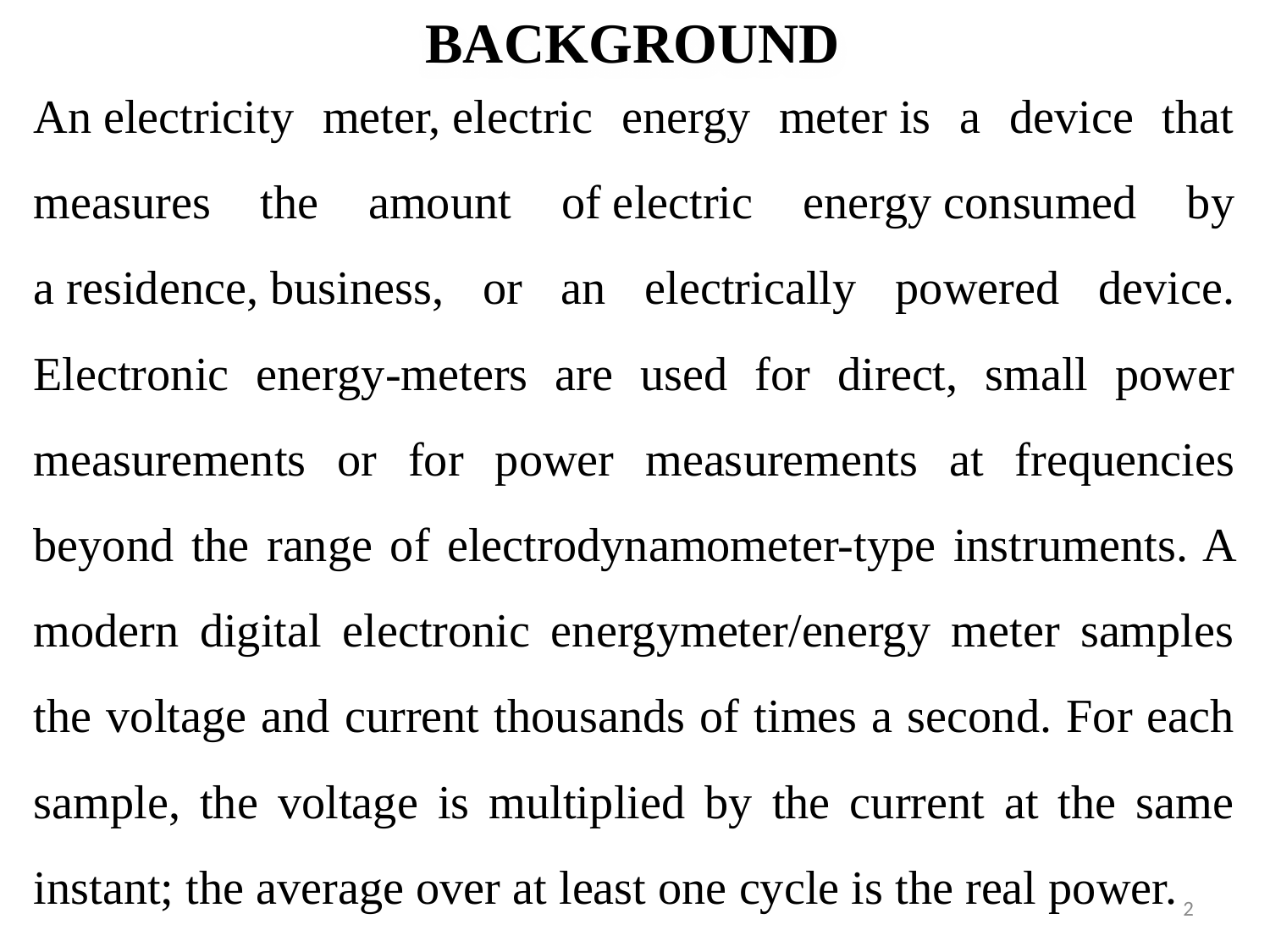

BACKGROUND
An electricity meter, electric energy meter is a device that measures the amount of electric energy consumed by a residence, business, or an electrically powered device. Electronic energy-meters are used for direct, small power measurements or for power measurements at frequencies beyond the range of electrodynamometer-type instruments. A modern digital electronic energymeter/energy meter samples the voltage and current thousands of times a second. For each sample, the voltage is multiplied by the current at the same instant; the average over at least one cycle is the real power.

2